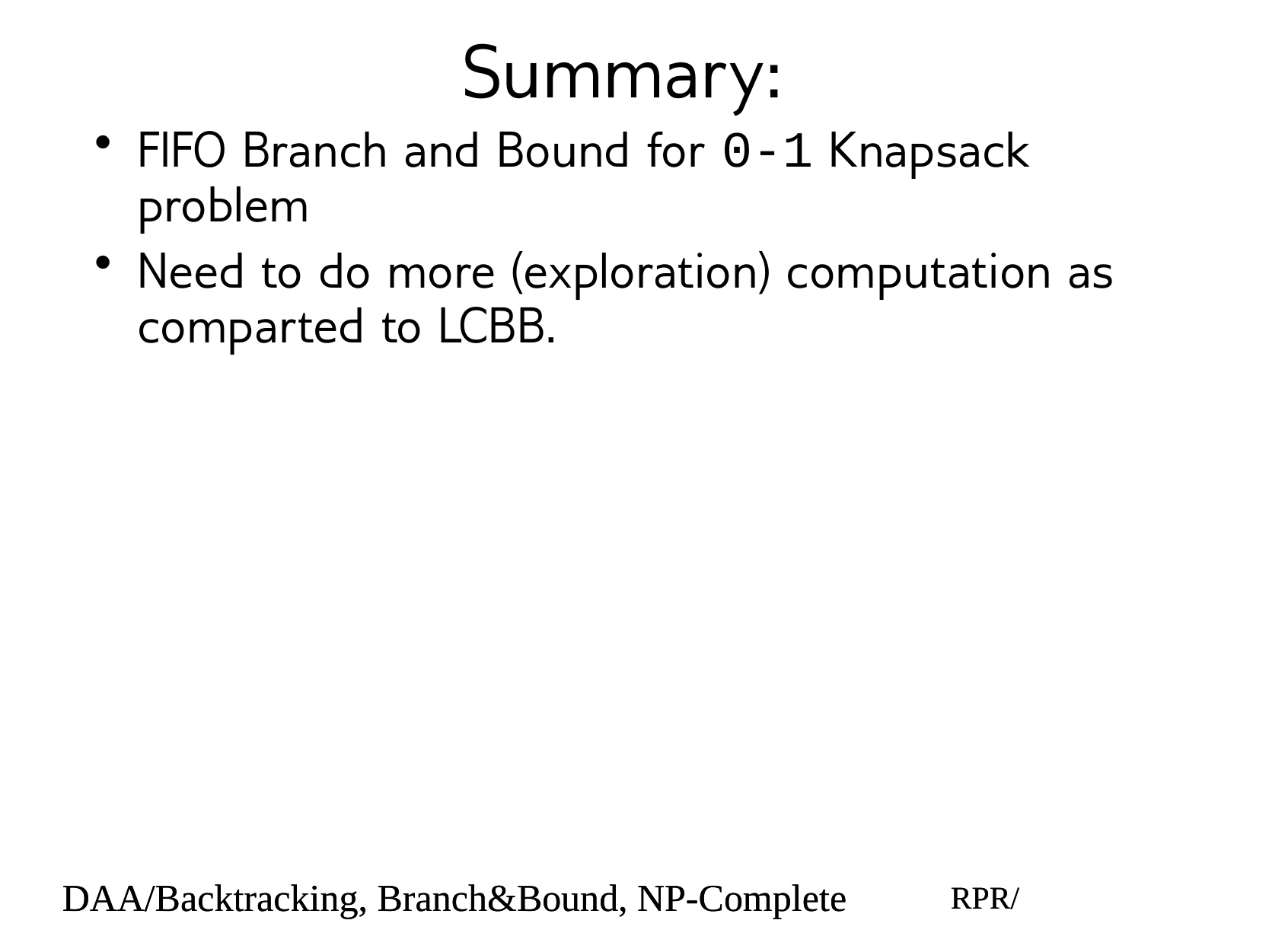

# Summary:
FIFO Branch and Bound for 0-1 Knapsack problem
Need to do more (exploration) computation as comparted to LCBB.
DAA/Backtracking, Branch&Bound, NP-Complete
RPR/
20